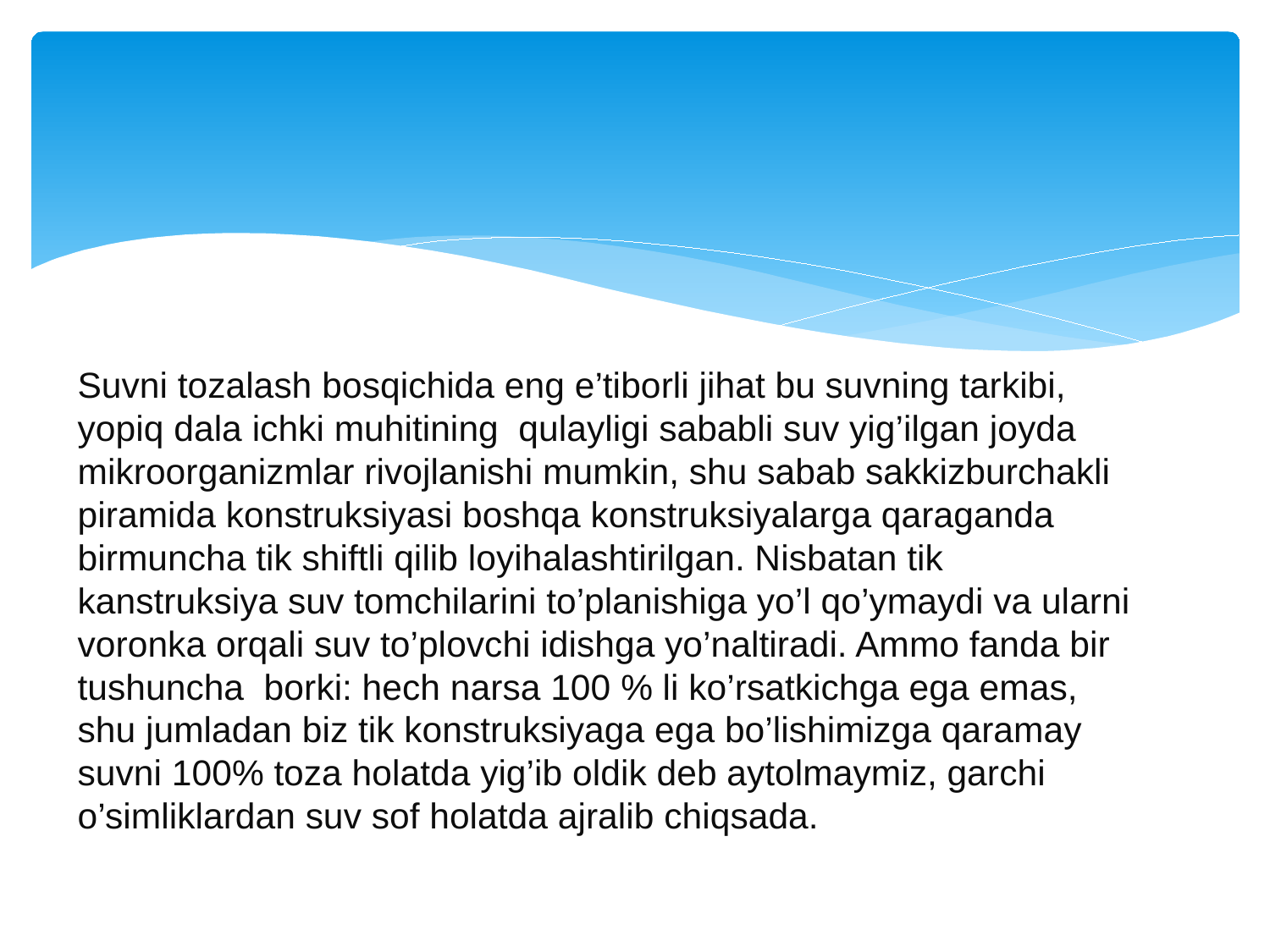

Suvni tozalash bosqichida eng e’tiborli jihat bu suvning tarkibi, yopiq dala ichki muhitining  qulayligi sababli suv yig’ilgan joyda mikroorganizmlar rivojlanishi mumkin, shu sabab sakkizburchakli piramida konstruksiyasi boshqa konstruksiyalarga qaraganda birmuncha tik shiftli qilib loyihalashtirilgan. Nisbatan tik kanstruksiya suv tomchilarini to’planishiga yo’l qo’ymaydi va ularni voronka orqali suv to’plovchi idishga yo’naltiradi. Ammo fanda bir tushuncha  borki: hech narsa 100 % li ko’rsatkichga ega emas, shu jumladan biz tik konstruksiyaga ega bo’lishimizga qaramay suvni 100% toza holatda yig’ib oldik deb aytolmaymiz, garchi o’simliklardan suv sof holatda ajralib chiqsada.